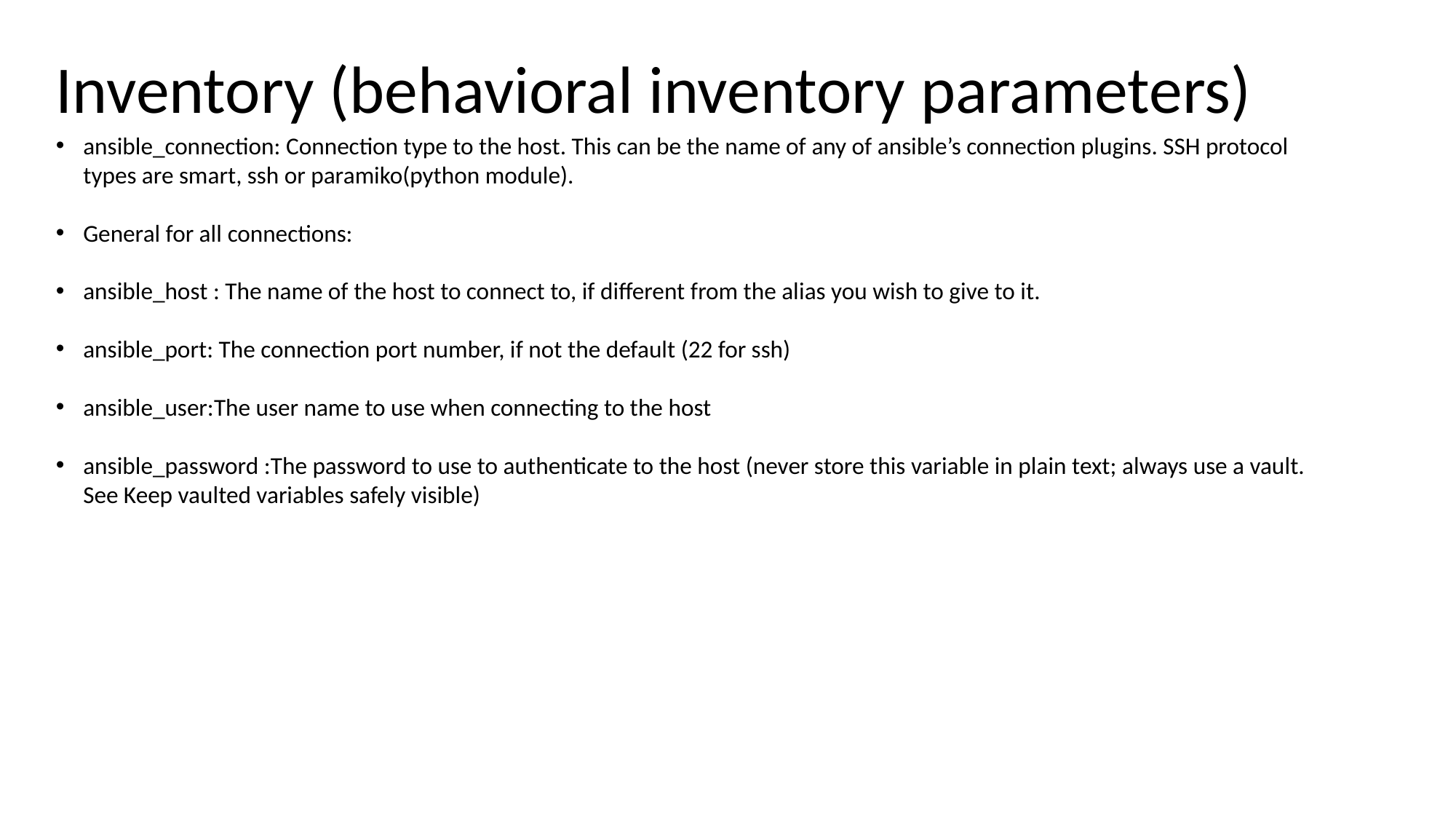

# Inventory (behavioral inventory parameters)
ansible_connection: Connection type to the host. This can be the name of any of ansible’s connection plugins. SSH protocol types are smart, ssh or paramiko(python module).

General for all connections:

ansible_host : The name of the host to connect to, if different from the alias you wish to give to it.

ansible_port: The connection port number, if not the default (22 for ssh)

ansible_user:The user name to use when connecting to the host

ansible_password :The password to use to authenticate to the host (never store this variable in plain text; always use a vault. See Keep vaulted variables safely visible)